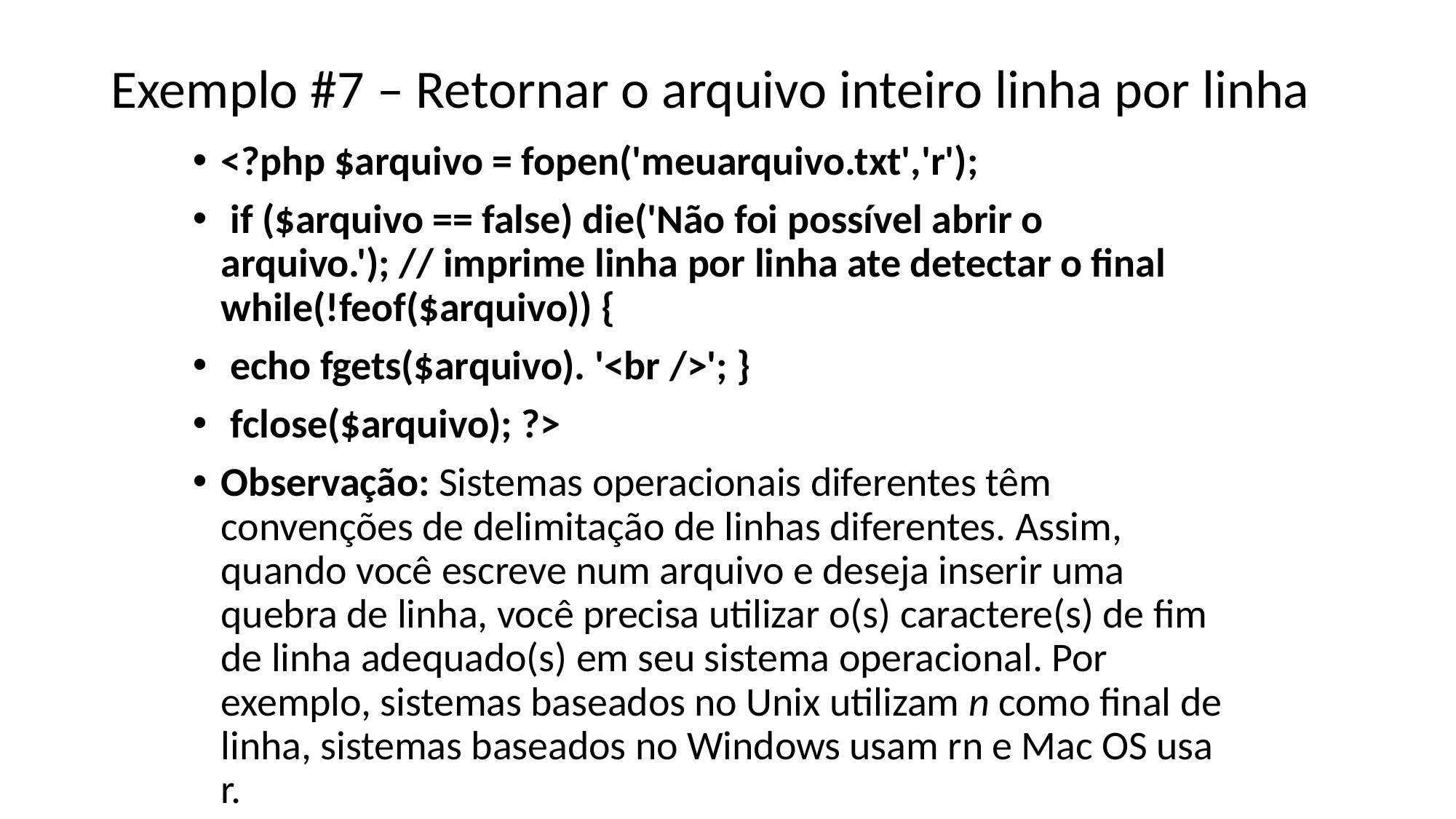

# Exemplo #7 – Retornar o arquivo inteiro linha por linha
<?php $arquivo = fopen('meuarquivo.txt','r');
 if ($arquivo == false) die('Não foi possível abrir o arquivo.'); // imprime linha por linha ate detectar o final while(!feof($arquivo)) {
 echo fgets($arquivo). '<br />'; }
 fclose($arquivo); ?>
Observação: Sistemas operacionais diferentes têm convenções de delimitação de linhas diferentes. Assim, quando você escreve num arquivo e deseja inserir uma quebra de linha, você precisa utilizar o(s) caractere(s) de fim de linha adequado(s) em seu sistema operacional. Por exemplo, sistemas baseados no Unix utilizam n como final de linha, sistemas baseados no Windows usam rn e Mac OS usa r.